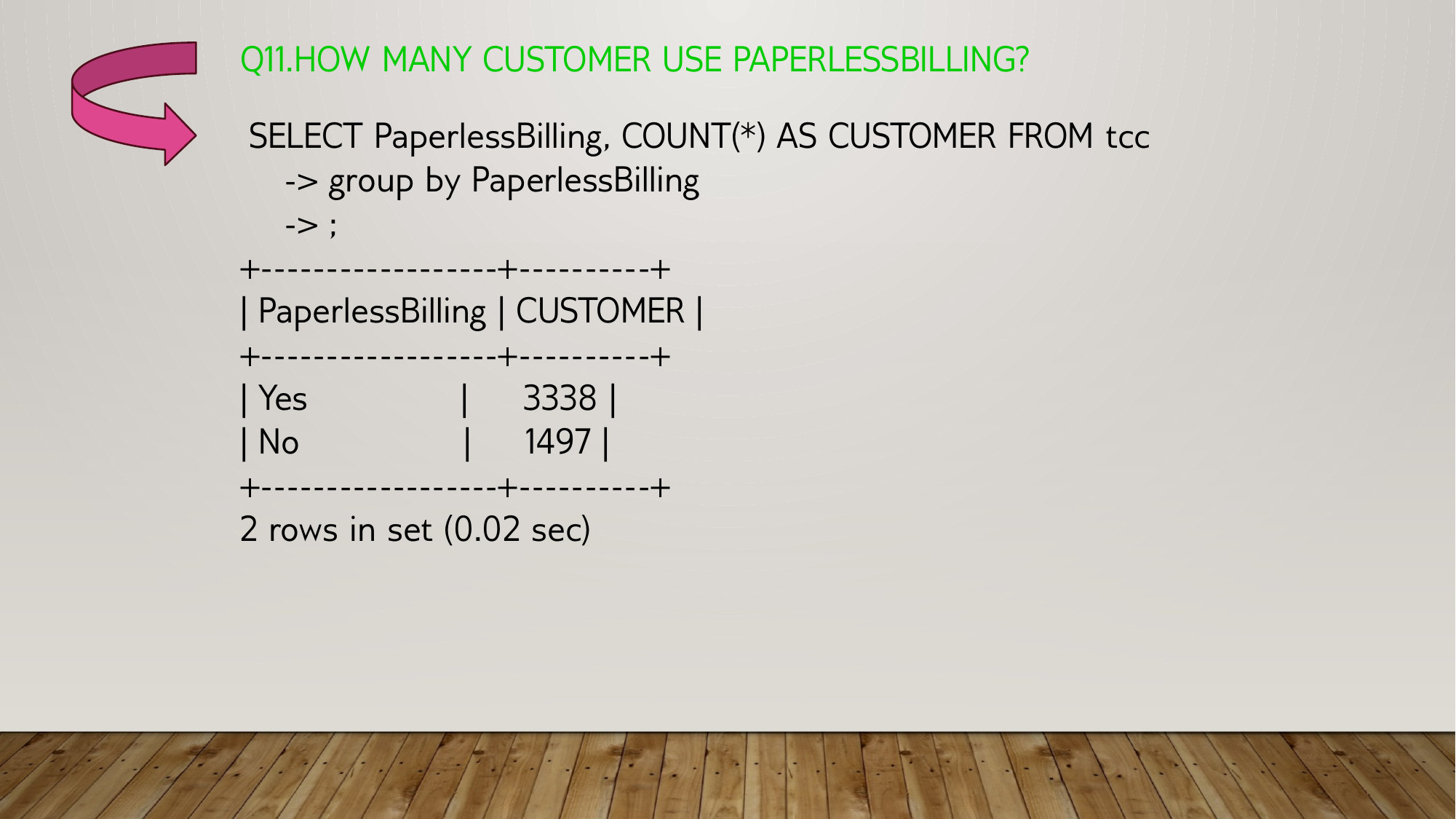

Q11.HOW MANY CUSTOMER USE PAPERLESSBILLING?

 SELECT PaperlessBilling, COUNT(*) AS CUSTOMER FROM tcc
    -> group by PaperlessBilling
    -> ;
+------------------+----------+
| PaperlessBilling | CUSTOMER |
+------------------+----------+
| Yes              |     3338 |
| No               |     1497 |
+------------------+----------+
2 rows in set (0.02 sec)